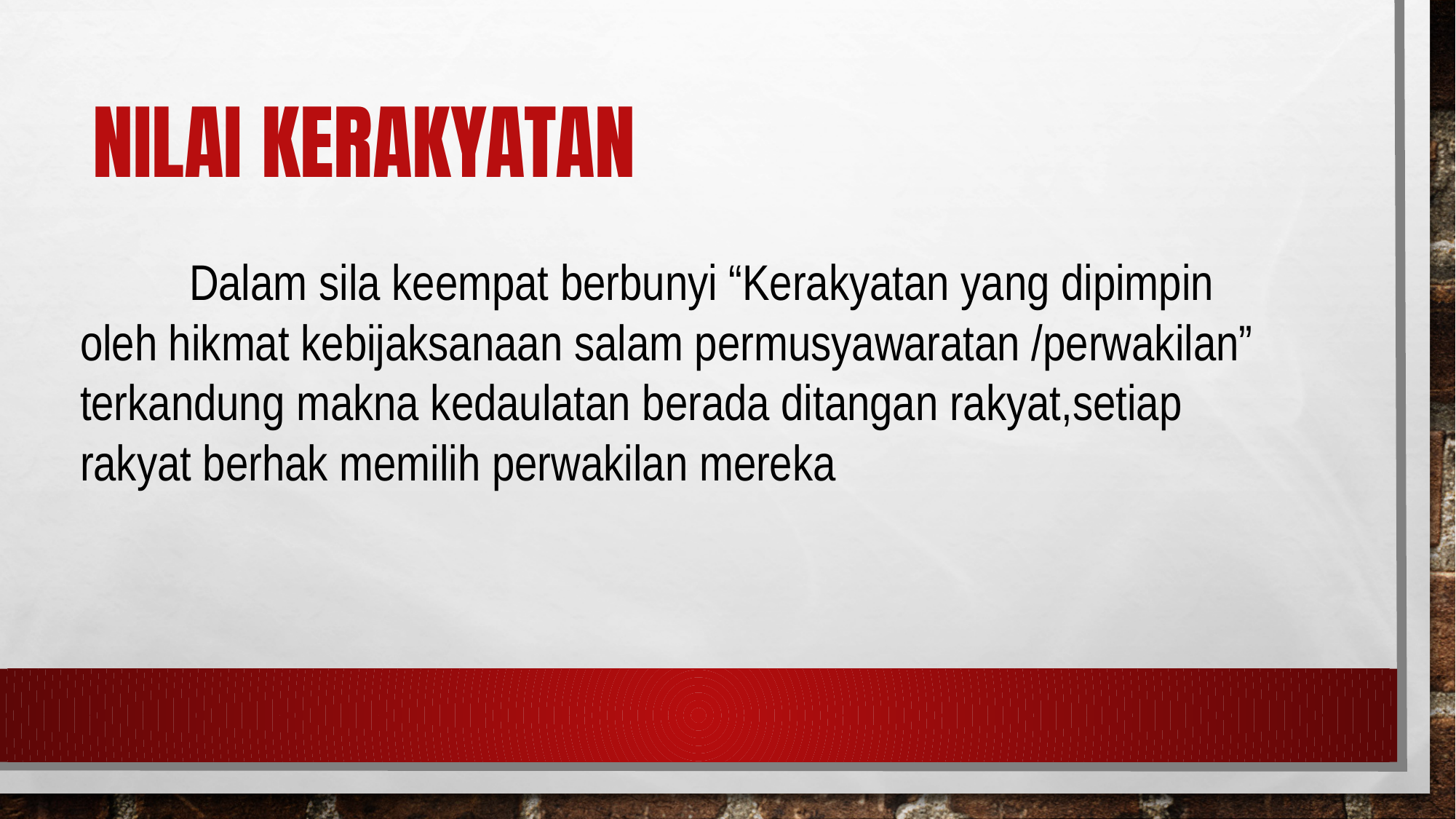

# Nilai kerakyatan
	Dalam sila keempat berbunyi “Kerakyatan yang dipimpin oleh hikmat kebijaksanaan salam permusyawaratan /perwakilan” terkandung makna kedaulatan berada ditangan rakyat,setiap rakyat berhak memilih perwakilan mereka